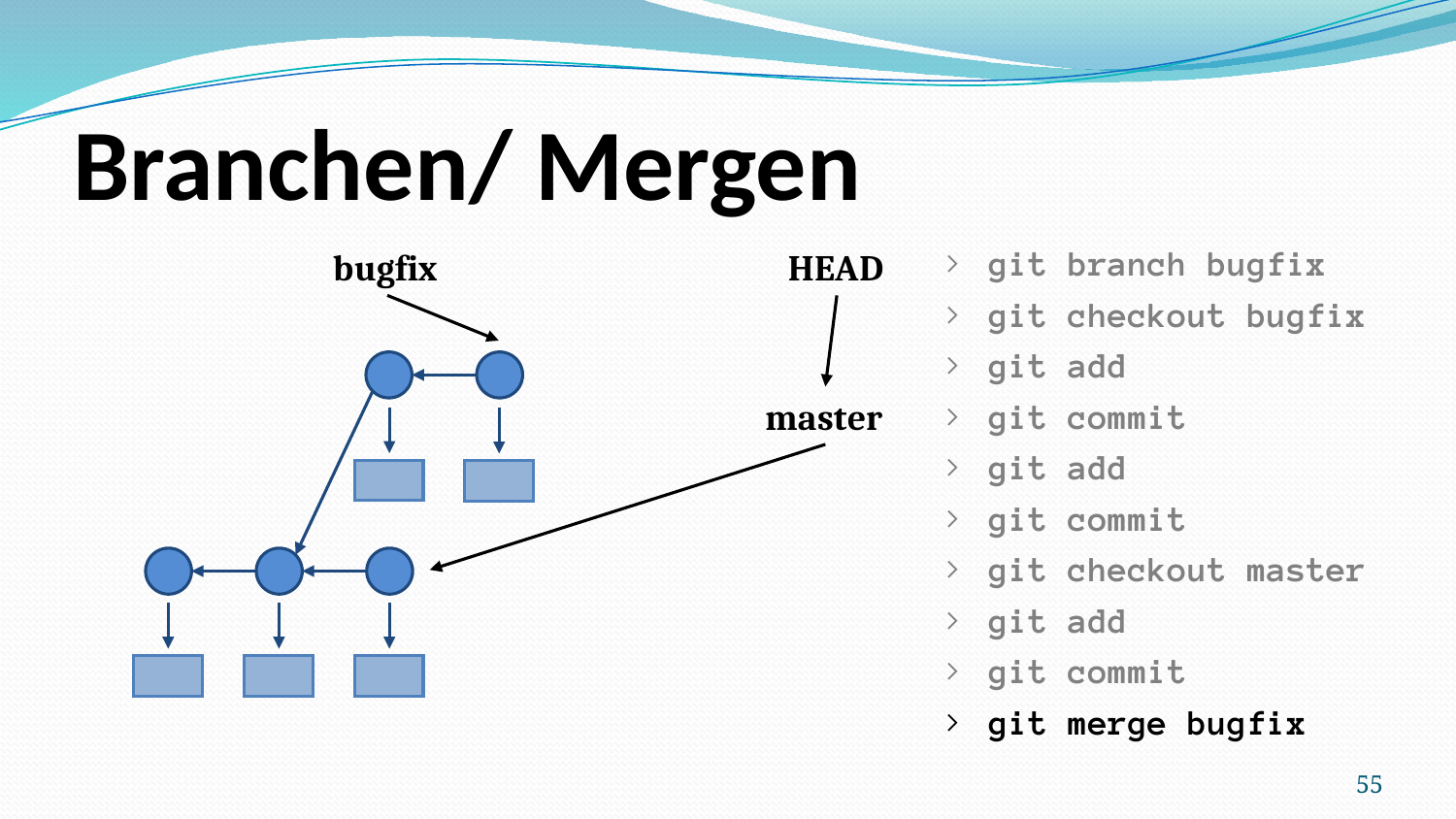

# Branchen/ Mergen

git branch bugfix
git checkout bugfix
git add
git commit
git add
git commit
git checkout master
git add
git commit
git merge bugfix
bugfix
HEAD

master

55